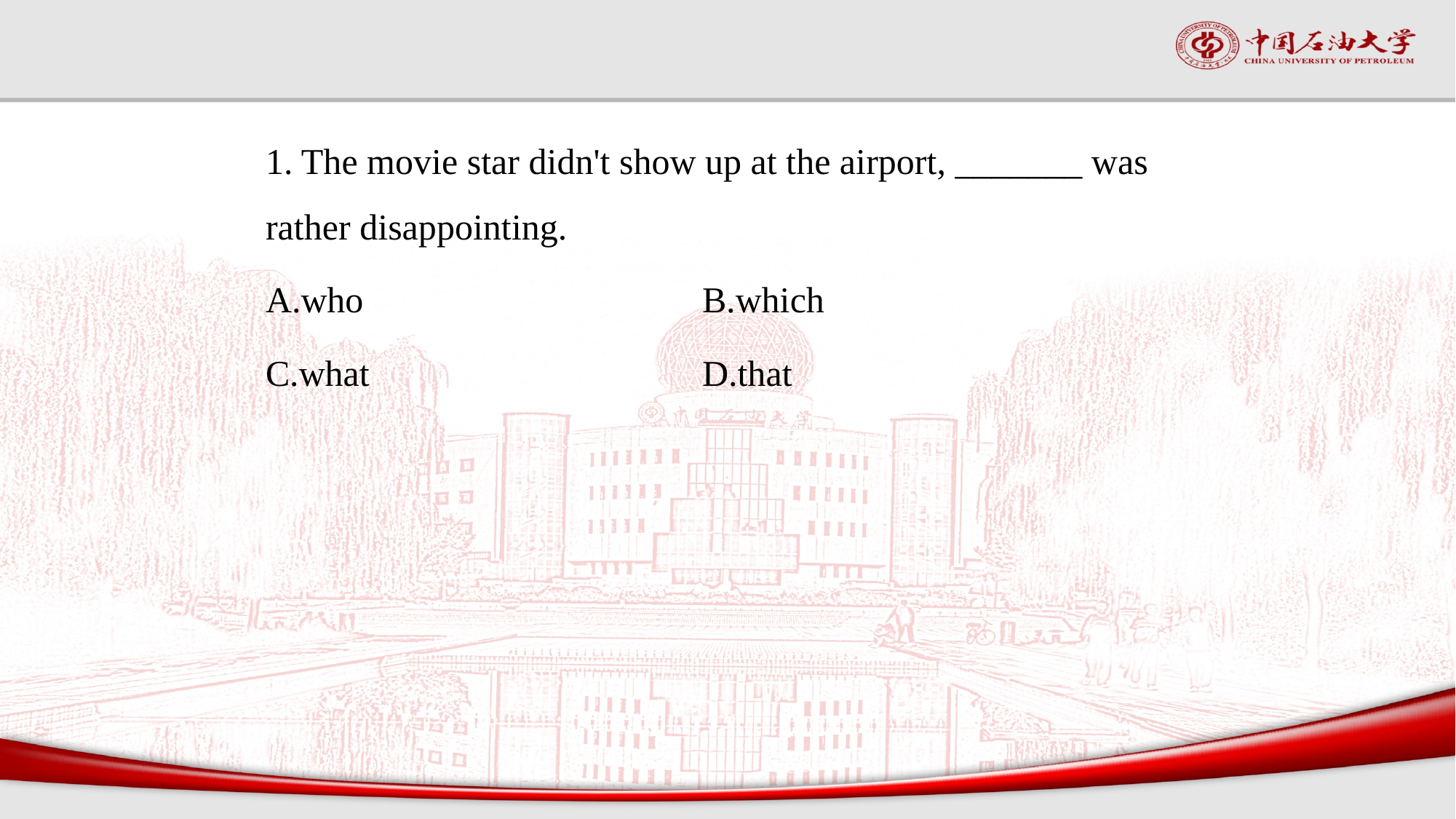

1. The movie star didn't show up at the airport, _______ was rather disappointing.
A.who				B.which
C.what				D.that